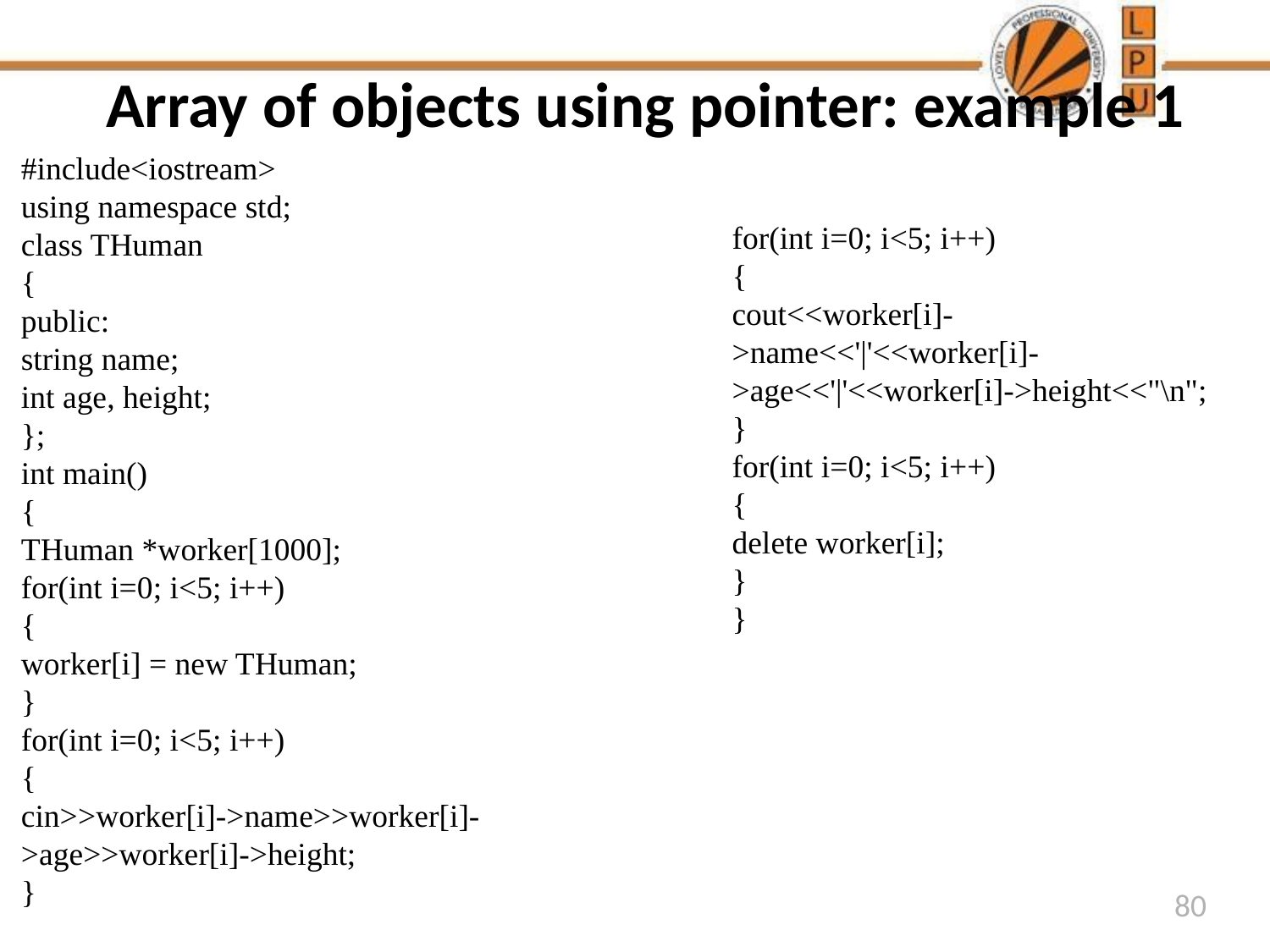

# Array of objects using pointer: example 1
#include<iostream>
using namespace std;
class THuman
{
public:
string name;
int age, height;
};
int main()
{
THuman *worker[1000];
for(int i=0; i<5; i++)
{
worker[i] = new THuman;
}
for(int i=0; i<5; i++)
{
cin>>worker[i]->name>>worker[i]->age>>worker[i]->height;
}

for(int i=0; i<5; i++)
{
cout<<worker[i]->name<<'|'<<worker[i]->age<<'|'<<worker[i]->height<<"\n";
}
for(int i=0; i<5; i++)
{
delete worker[i];
}
}
80